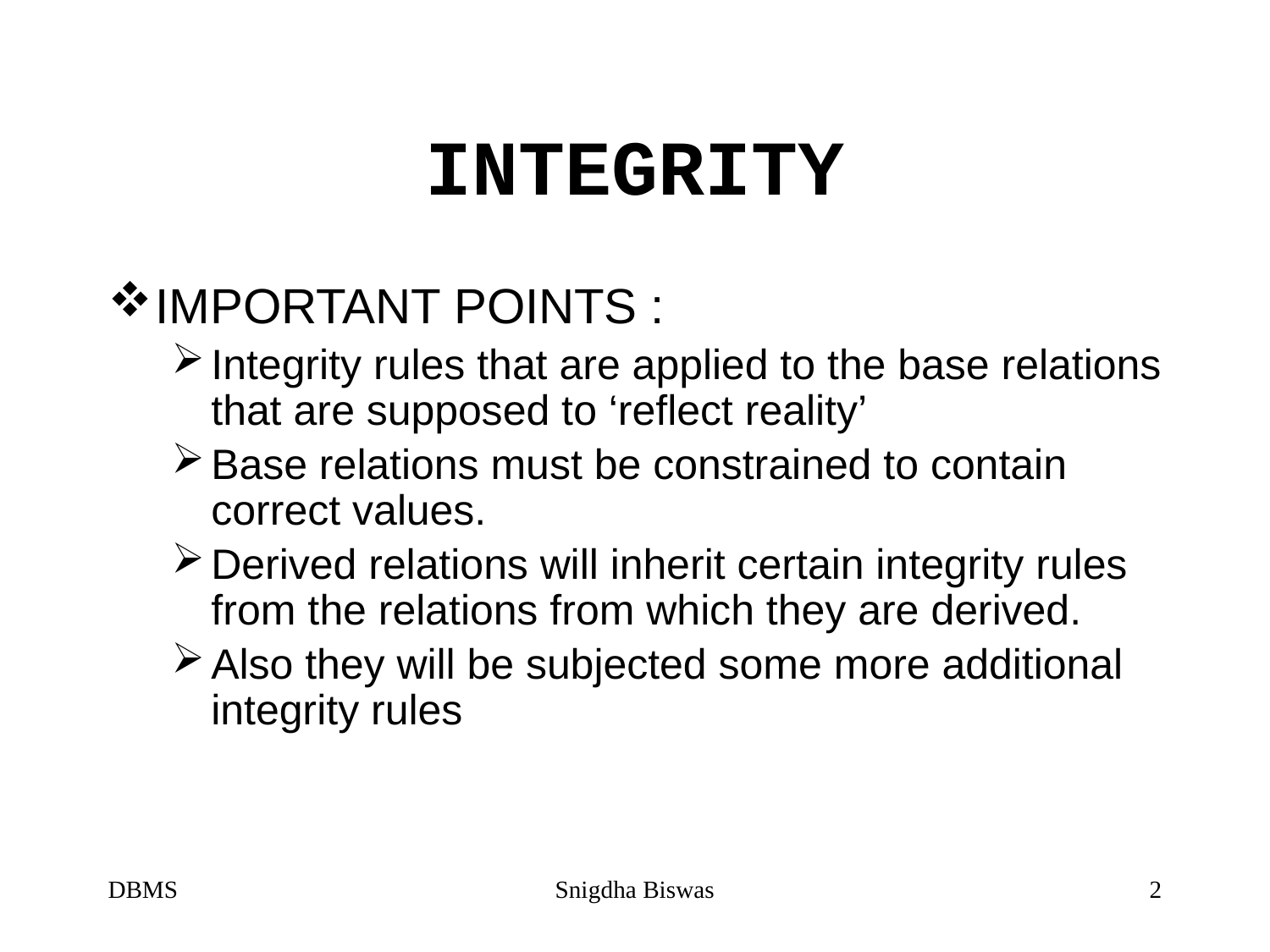

# INTEGRITY
IMPORTANT POINTS :
Integrity rules that are applied to the base relations that are supposed to ‘reflect reality’
Base relations must be constrained to contain correct values.
Derived relations will inherit certain integrity rules from the relations from which they are derived.
Also they will be subjected some more additional integrity rules
DBMS
Snigdha Biswas
2